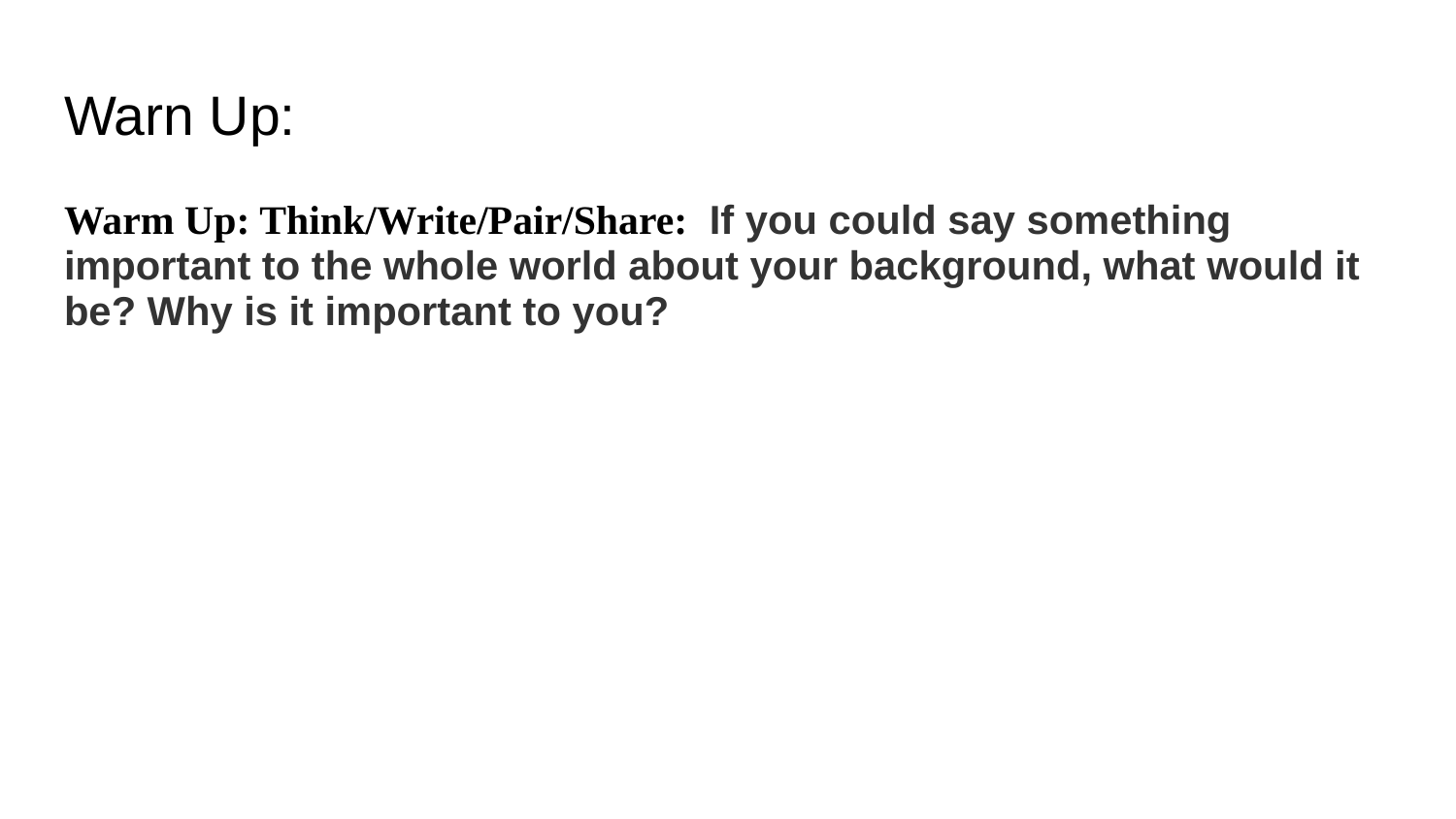

# Warn Up:
Warm Up: Think/Write/Pair/Share:  If you could say something important to the whole world about your background, what would it be? Why is it important to you?